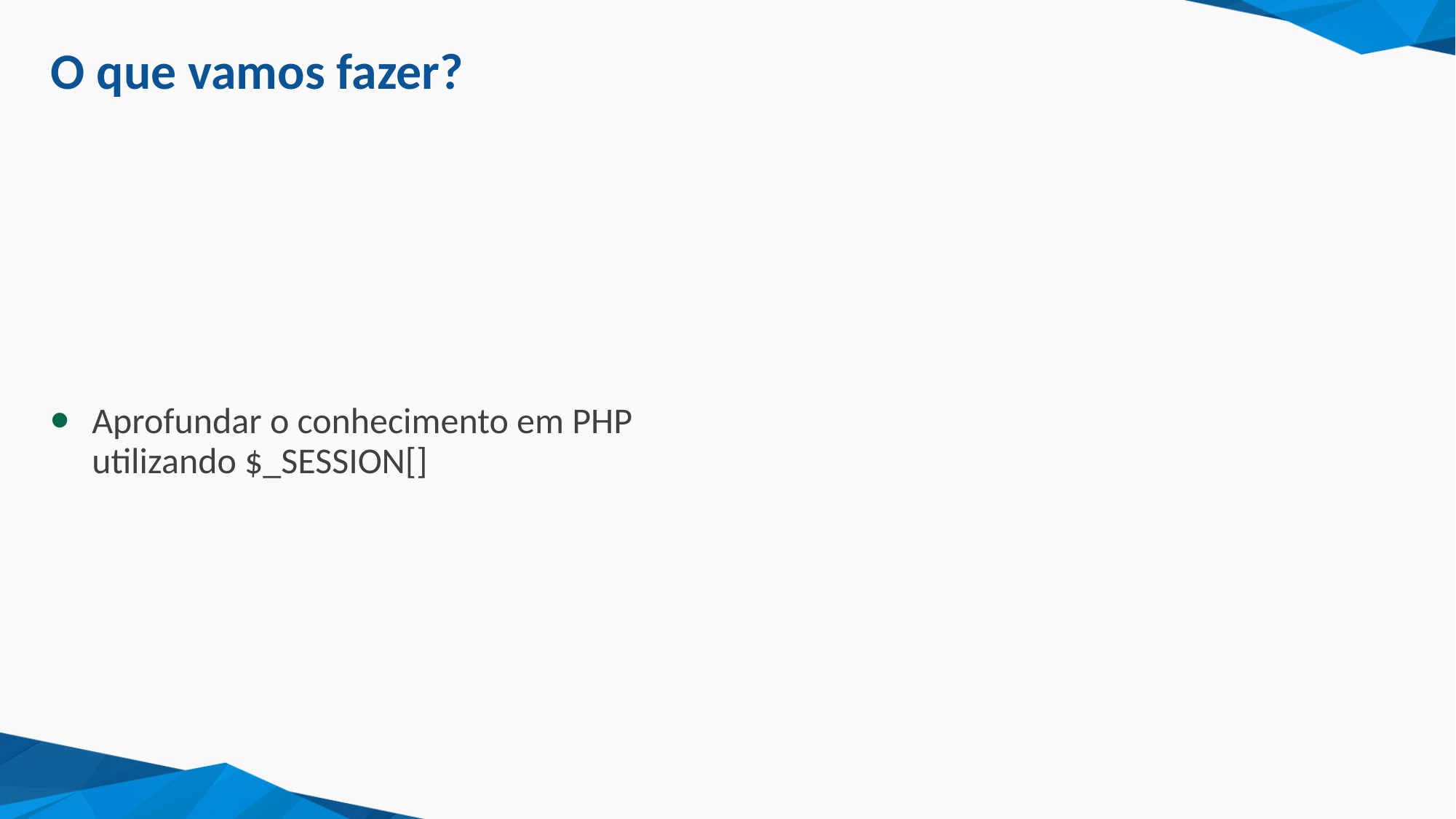

# O que vamos fazer?
Aprofundar o conhecimento em PHP utilizando $_SESSION[]